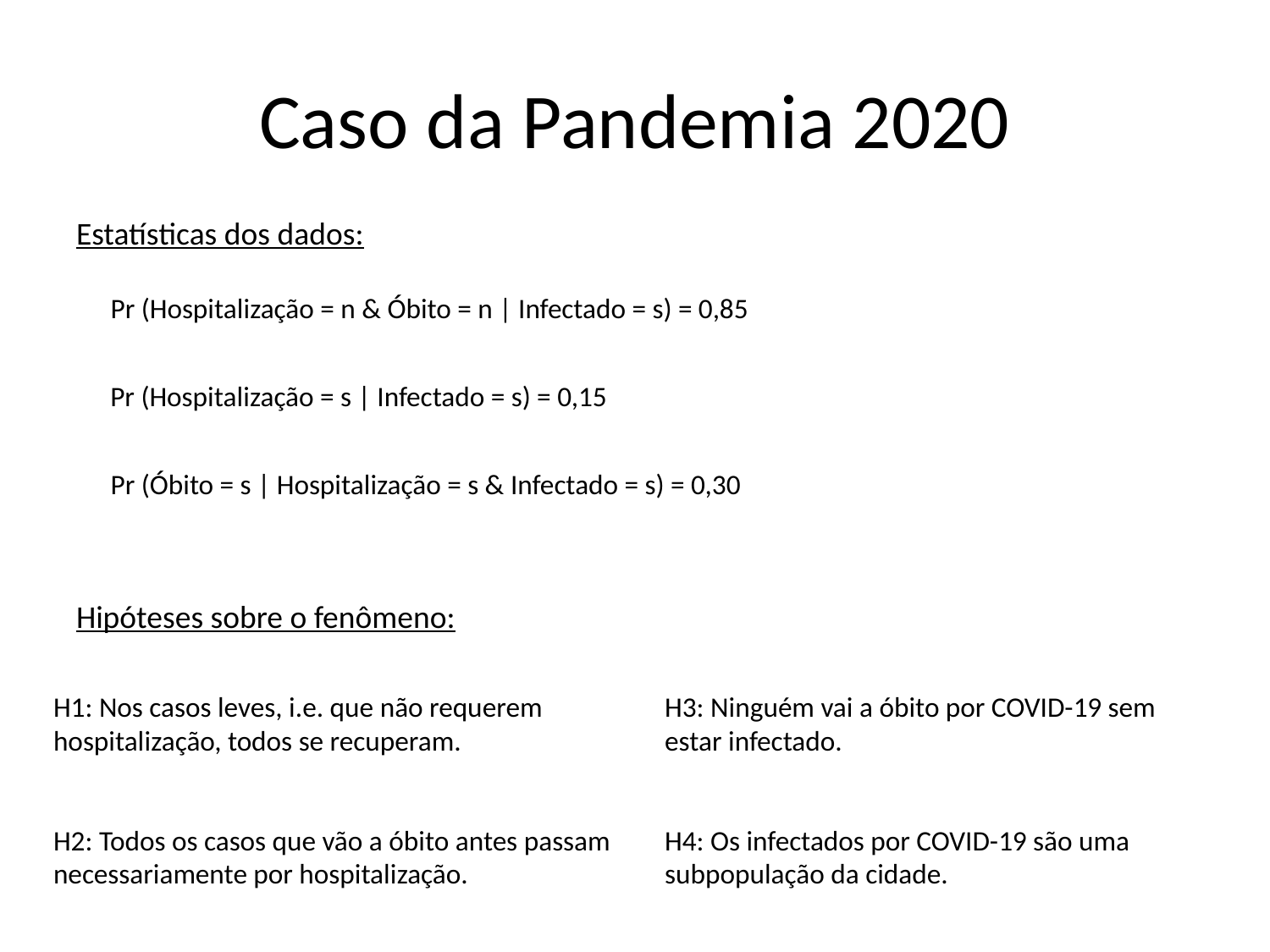

# Caso da Pandemia 2020
Estatísticas dos dados:
Pr (Hospitalização = n & Óbito = n | Infectado = s) = 0,85
Pr (Hospitalização = s | Infectado = s) = 0,15
Pr (Óbito = s | Hospitalização = s & Infectado = s) = 0,30
Hipóteses sobre o fenômeno:
H1: Nos casos leves, i.e. que não requerem hospitalização, todos se recuperam.
H3: Ninguém vai a óbito por COVID-19 sem estar infectado.
H2: Todos os casos que vão a óbito antes passam necessariamente por hospitalização.
H4: Os infectados por COVID-19 são uma subpopulação da cidade.